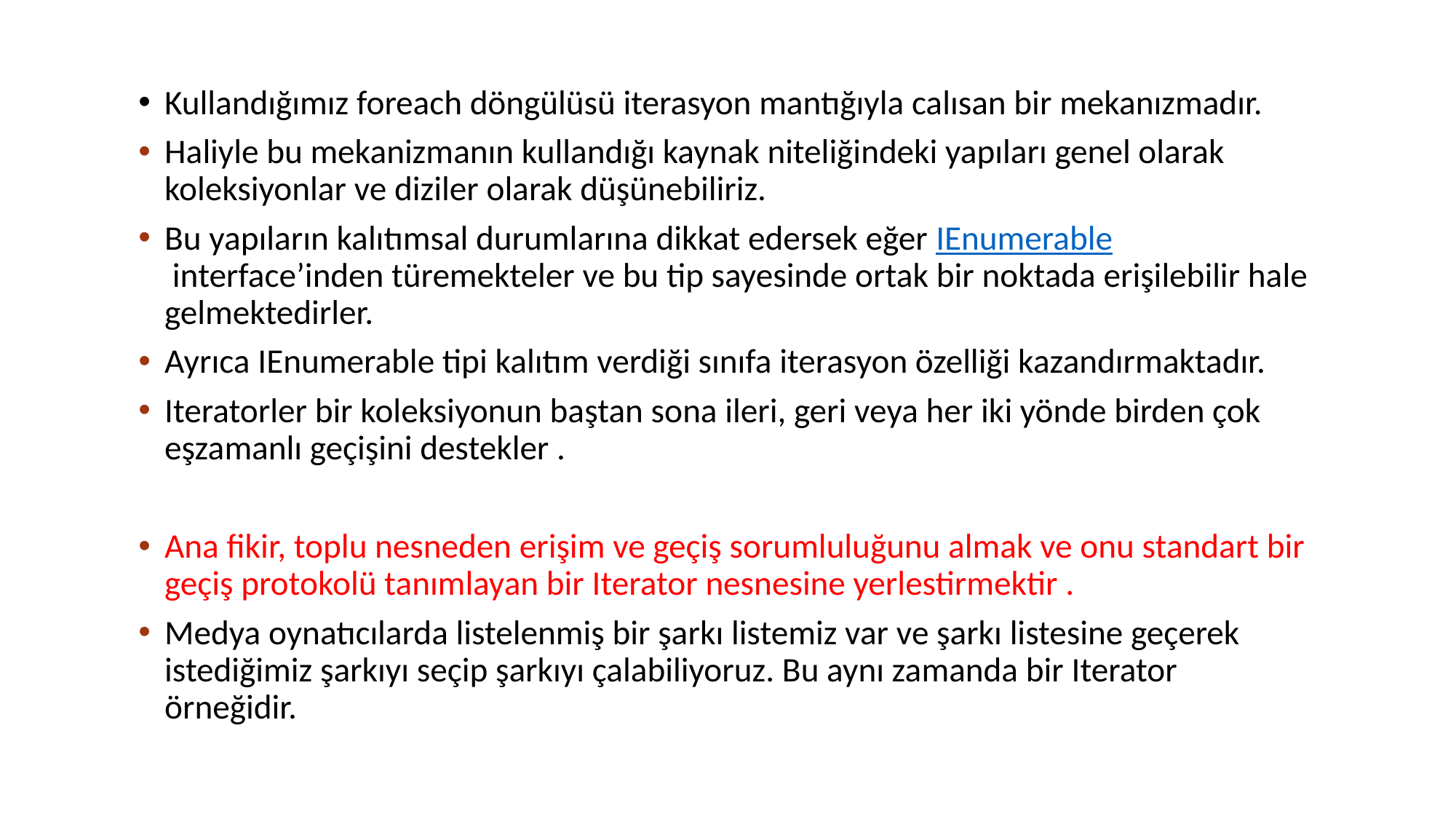

Kullandığımız foreach döngülüsü iterasyon mantığıyla calısan bir mekanızmadır.
Haliyle bu mekanizmanın kullandığı kaynak niteliğindeki yapıları genel olarak koleksiyonlar ve diziler olarak düşünebiliriz.
Bu yapıların kalıtımsal durumlarına dikkat edersek eğer IEnumerable interface’inden türemekteler ve bu tip sayesinde ortak bir noktada erişilebilir hale gelmektedirler.
Ayrıca IEnumerable tipi kalıtım verdiği sınıfa iterasyon özelliği kazandırmaktadır.
Iteratorler bir koleksiyonun baştan sona ileri, geri veya her iki yönde birden çok eşzamanlı geçişini destekler .

Ana fikir, toplu nesneden erişim ve geçiş sorumluluğunu almak ve onu standart bir geçiş protokolü tanımlayan bir Iterator nesnesine yerlestirmektir .
Medya oynatıcılarda listelenmiş bir şarkı listemiz var ve şarkı listesine geçerek istediğimiz şarkıyı seçip şarkıyı çalabiliyoruz. Bu aynı zamanda bir Iterator örneğidir.